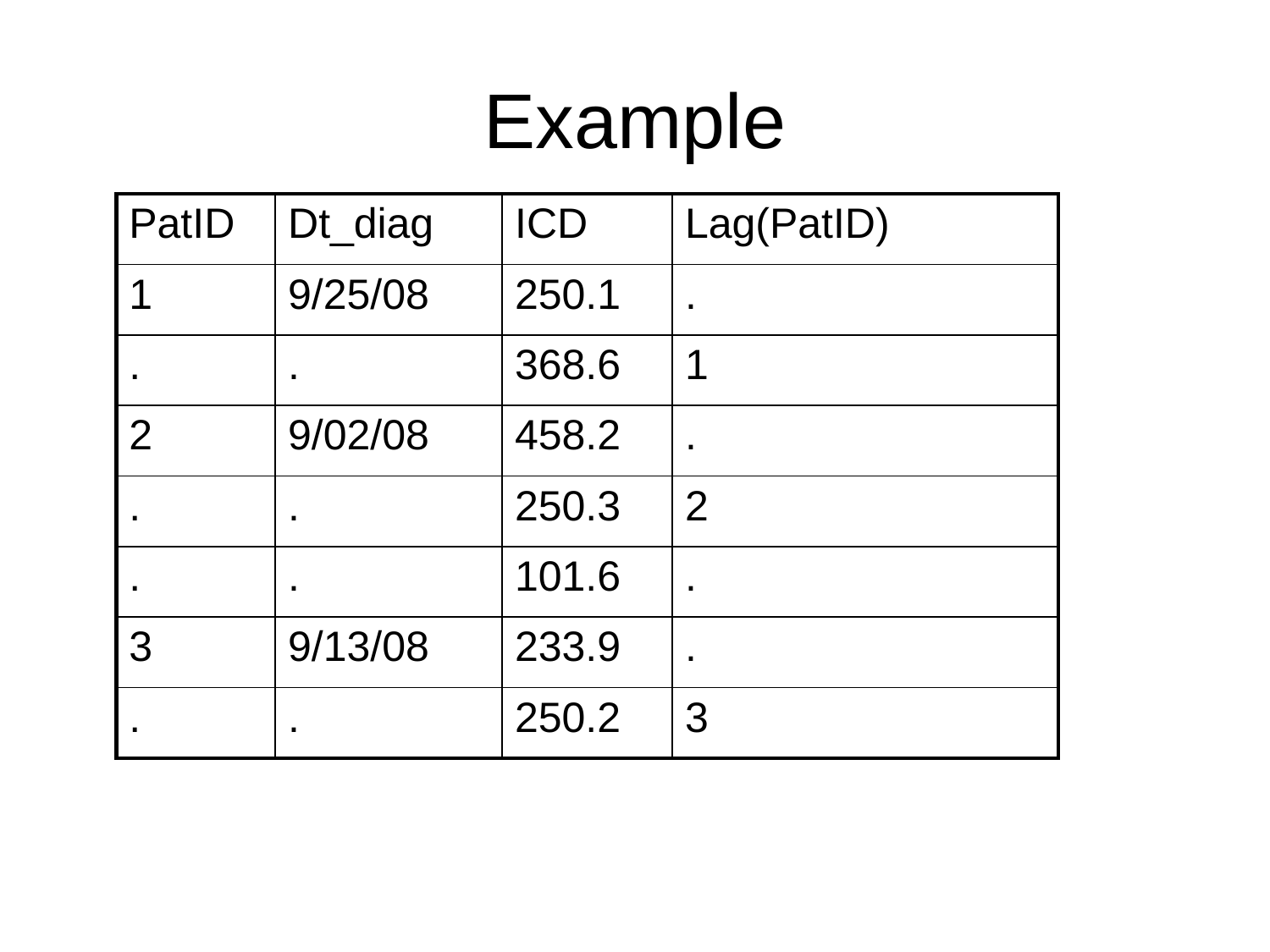

# Example
| PatID | Dt\_diag | ICD | Lag(PatID) |
| --- | --- | --- | --- |
| 1 | 9/25/08 | 250.1 | . |
| . | . | 368.6 | 1 |
| 2 | 9/02/08 | 458.2 | . |
| . | . | 250.3 | 2 |
| . | . | 101.6 | . |
| 3 | 9/13/08 | 233.9 | . |
| . | . | 250.2 | 3 |